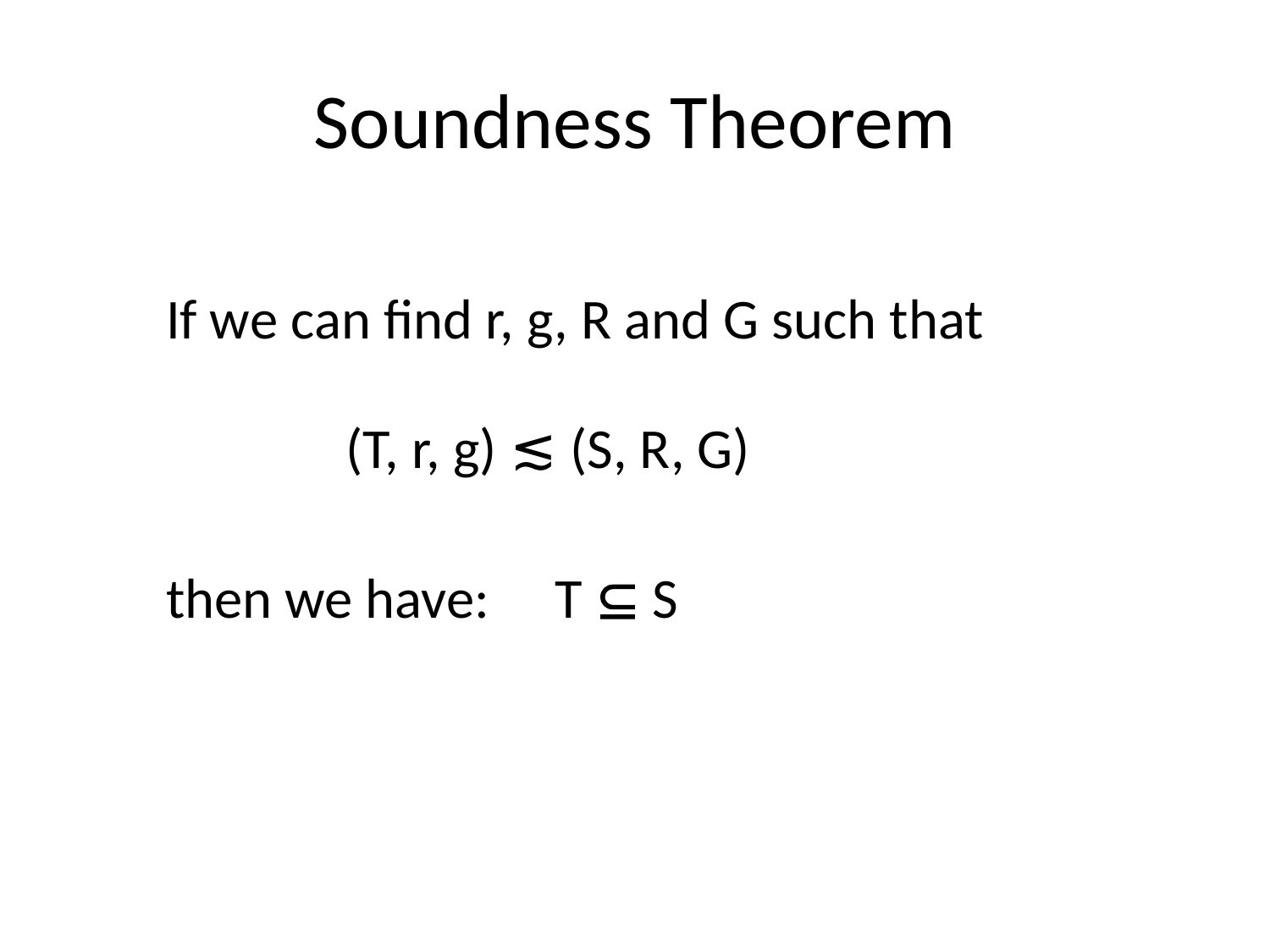

# Soundness Theorem
If we can find r, g, R and G such that
(T, r, g) ≲ (S, R, G)
then we have:
T ⊆ S